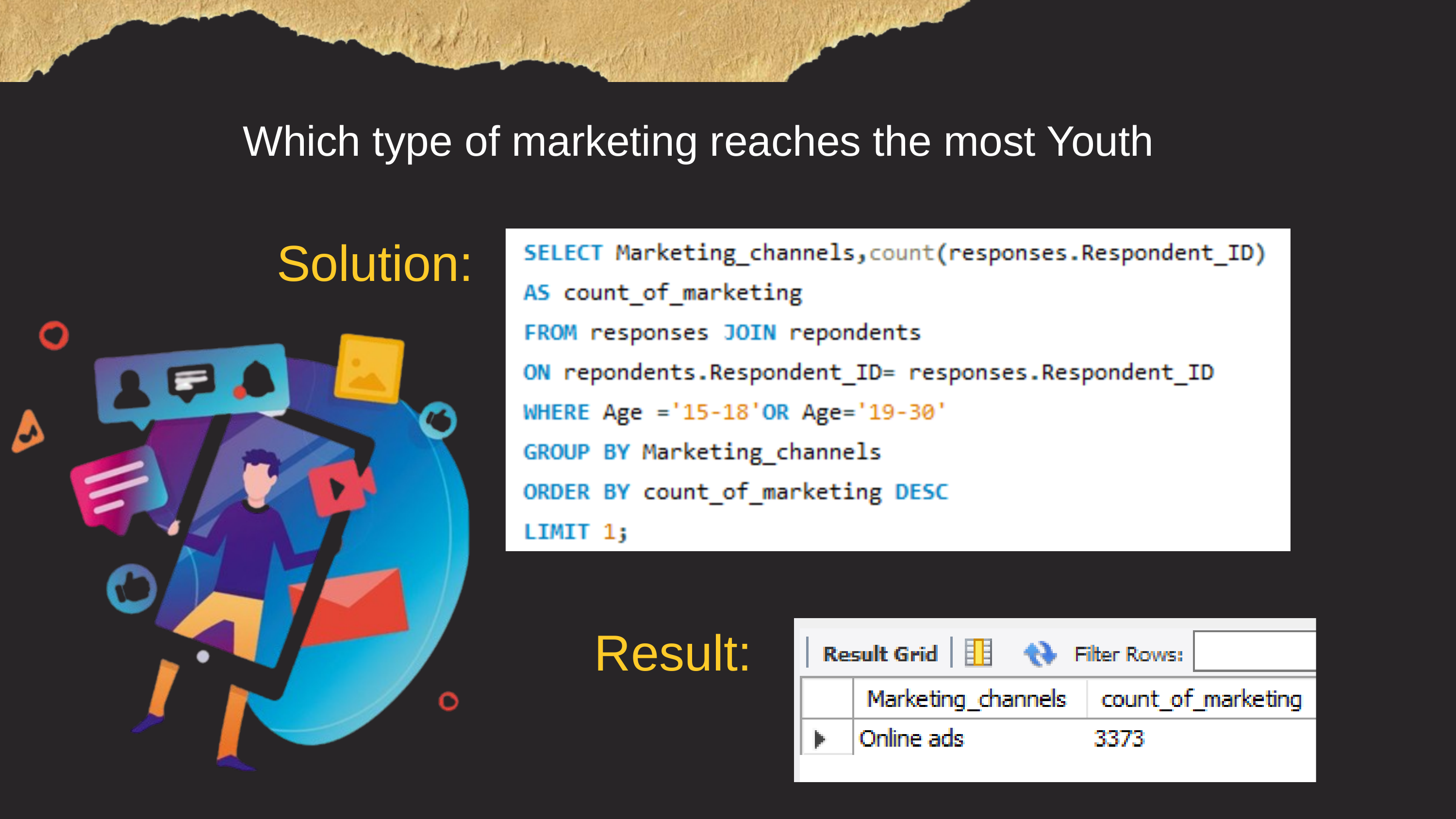

Which type of marketing reaches the most Youth
Solution:

Result: